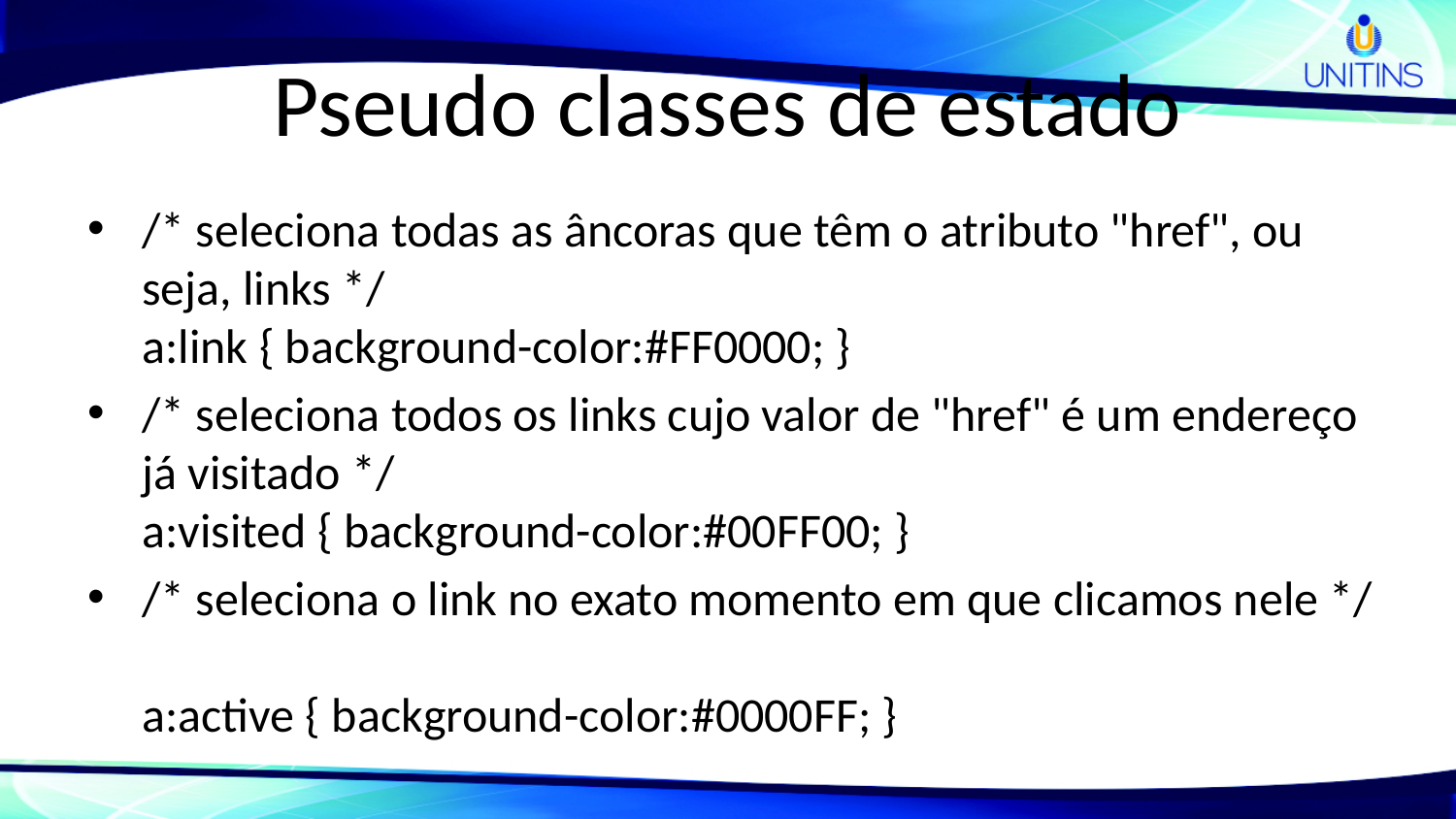

# Pseudo classes de estado
/* seleciona todas as âncoras que têm o atributo "href", ou seja, links */
a:link { background-color:#FF0000; }
/* seleciona todos os links cujo valor de "href" é um endereço já visitado */
a:visited { background-color:#00FF00; }
/* seleciona o link no exato momento em que clicamos nele */
a:active { background-color:#0000FF; }